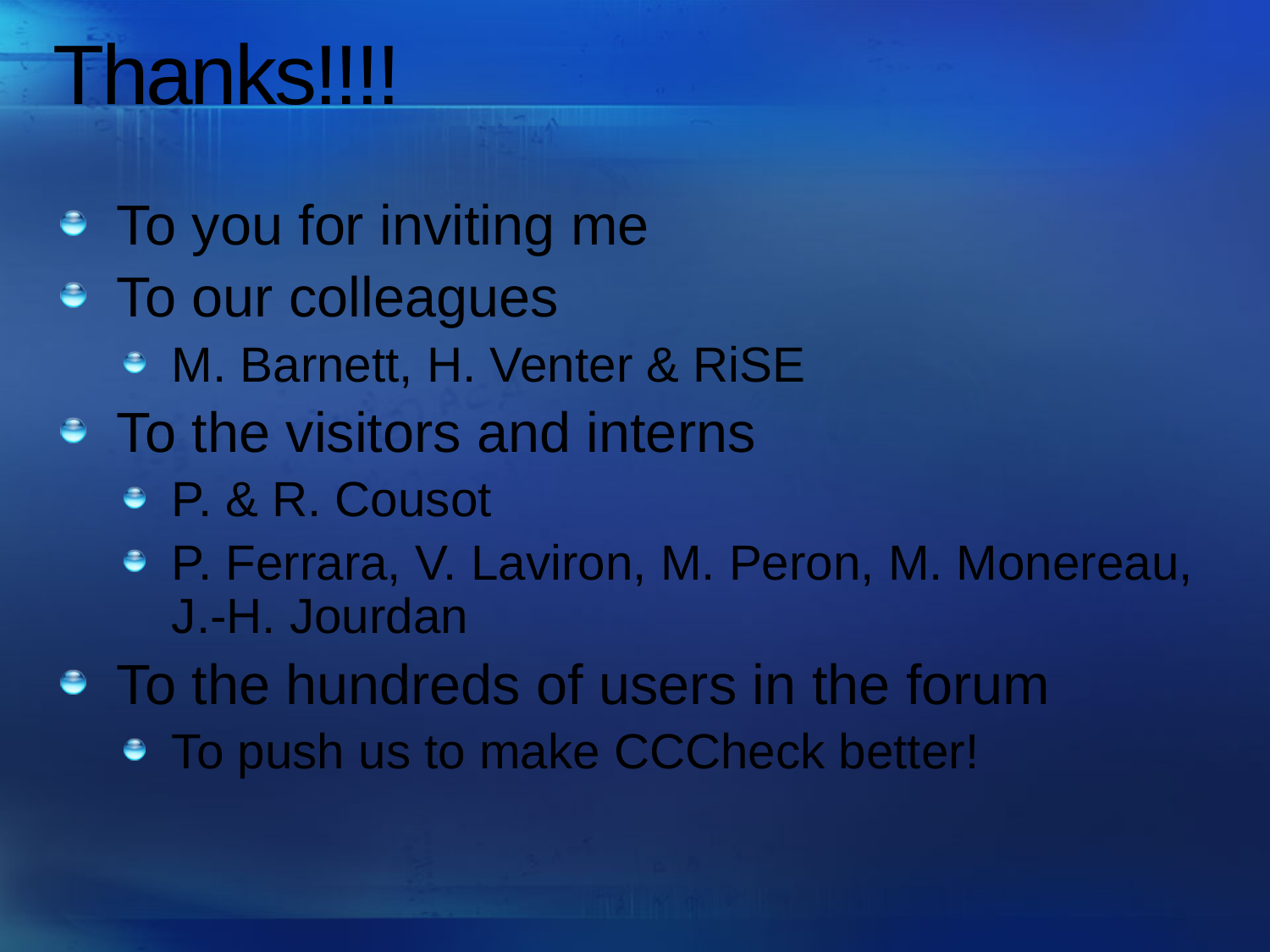

# Thanks!!!!
To you for inviting me
To our colleagues
M. Barnett, H. Venter & RiSE
To the visitors and interns
P. & R. Cousot
P. Ferrara, V. Laviron, M. Peron, M. Monereau, J.-H. Jourdan
To the hundreds of users in the forum
To push us to make CCCheck better!